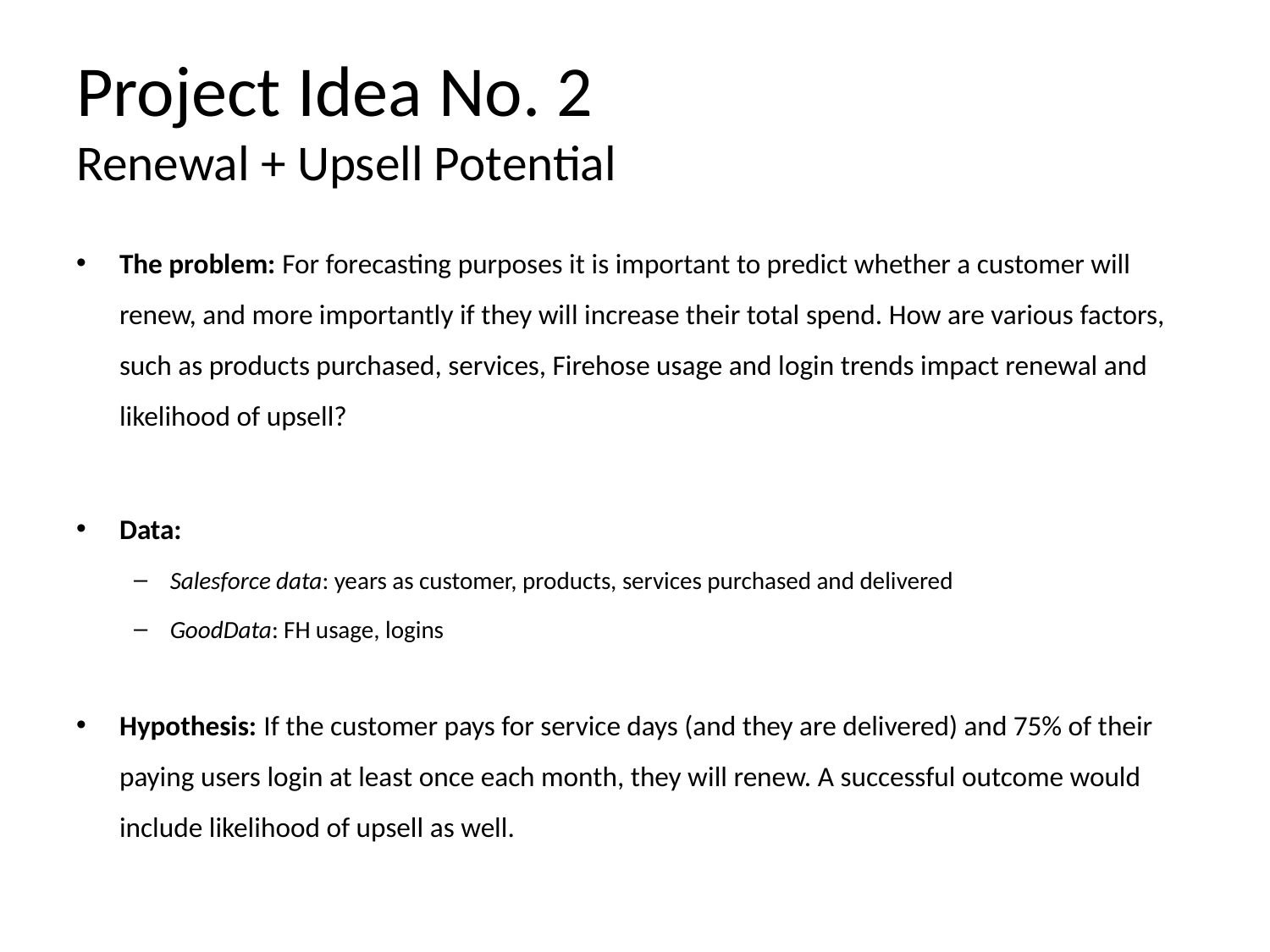

# Project Idea No. 2 Renewal + Upsell Potential
The problem: For forecasting purposes it is important to predict whether a customer will renew, and more importantly if they will increase their total spend. How are various factors, such as products purchased, services, Firehose usage and login trends impact renewal and likelihood of upsell?

Data:
Salesforce data: years as customer, products, services purchased and delivered
GoodData: FH usage, logins

Hypothesis: If the customer pays for service days (and they are delivered) and 75% of their paying users login at least once each month, they will renew. A successful outcome would include likelihood of upsell as well.